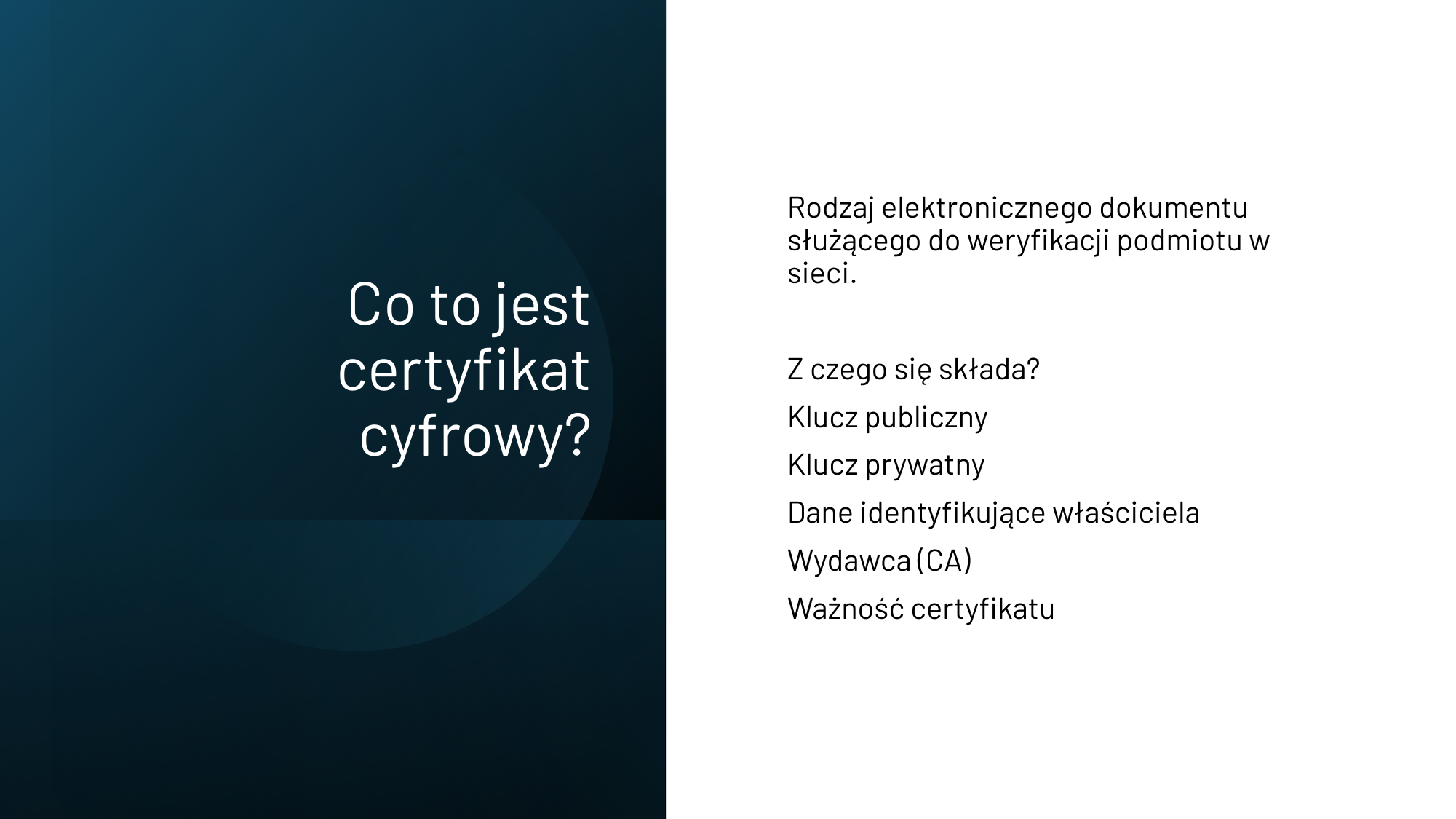

# Co to jest certyfikat cyfrowy?

Rodzaj elektronicznego dokumentu służącego do weryfikacji podmiotu w sieci.

Z czego się składa?
Klucz publiczny
Klucz prywatny
Dane identyfikujące właściciela
Wydawca (CA)
Ważność certyfikatu